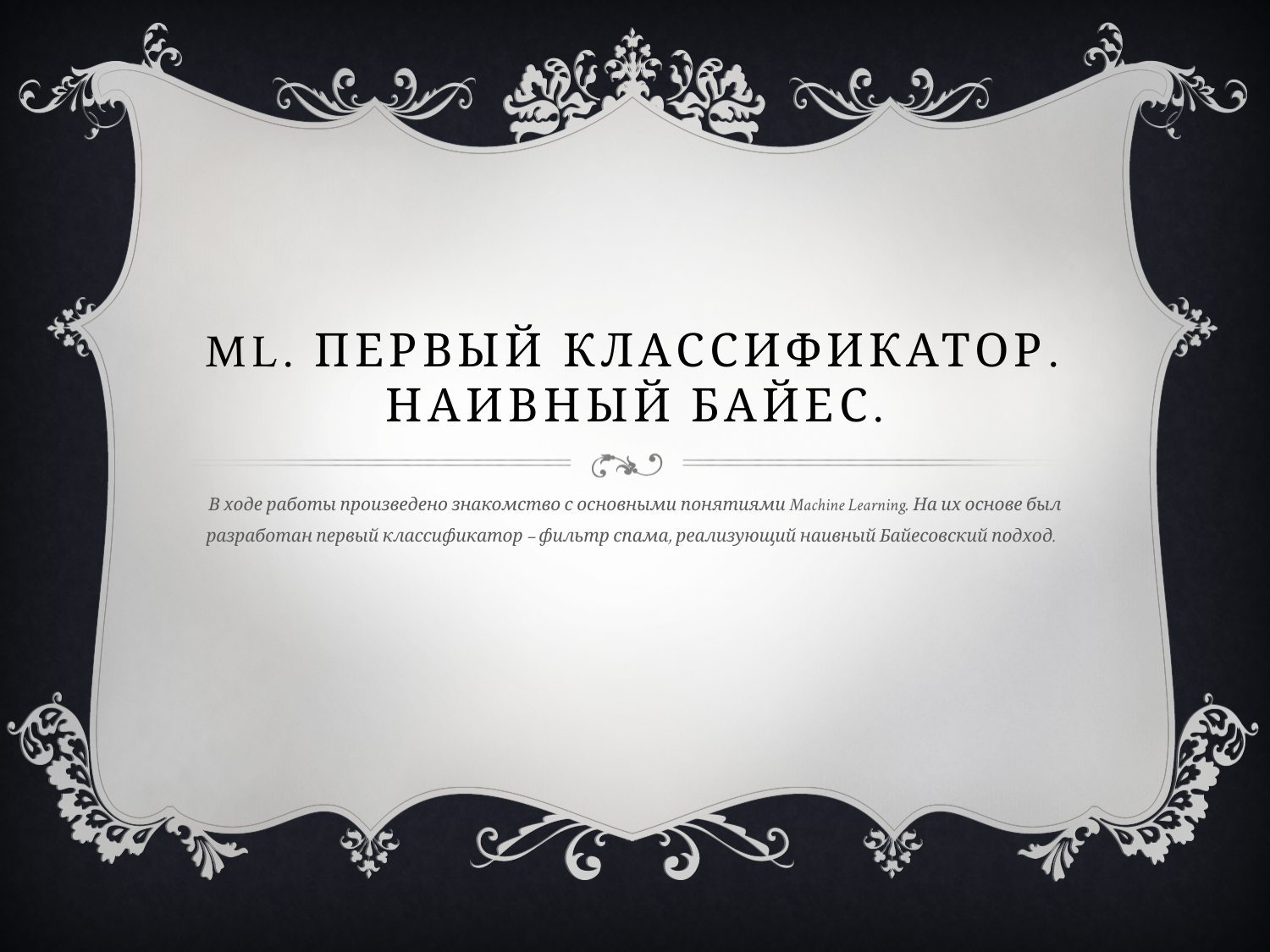

# ML. Первый классификатор. Наивный Байес.
В ходе работы произведено знакомство с основными понятиями Machine Learning. На их основе был разработан первый классификатор – фильтр спама, реализующий наивный Байесовский подход.